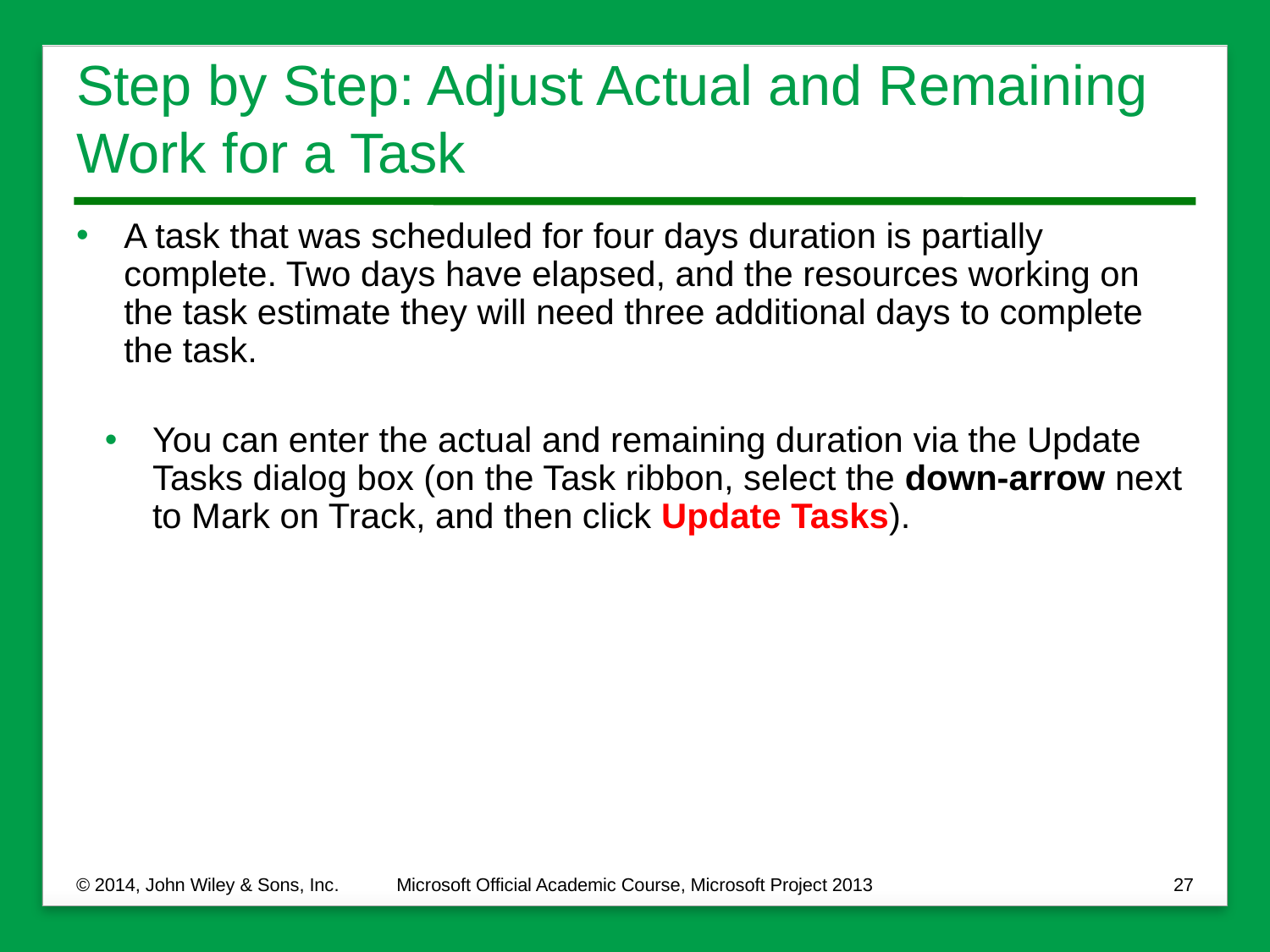

# Step by Step: Adjust Actual and Remaining Work for a Task
A task that was scheduled for four days duration is partially complete. Two days have elapsed, and the resources working on the task estimate they will need three additional days to complete the task.

You can enter the actual and remaining duration via the Update Tasks dialog box (on the Task ribbon, select the down-arrow next to Mark on Track, and then click Update Tasks).
© 2014, John Wiley & Sons, Inc.
Microsoft Official Academic Course, Microsoft Project 2013
27